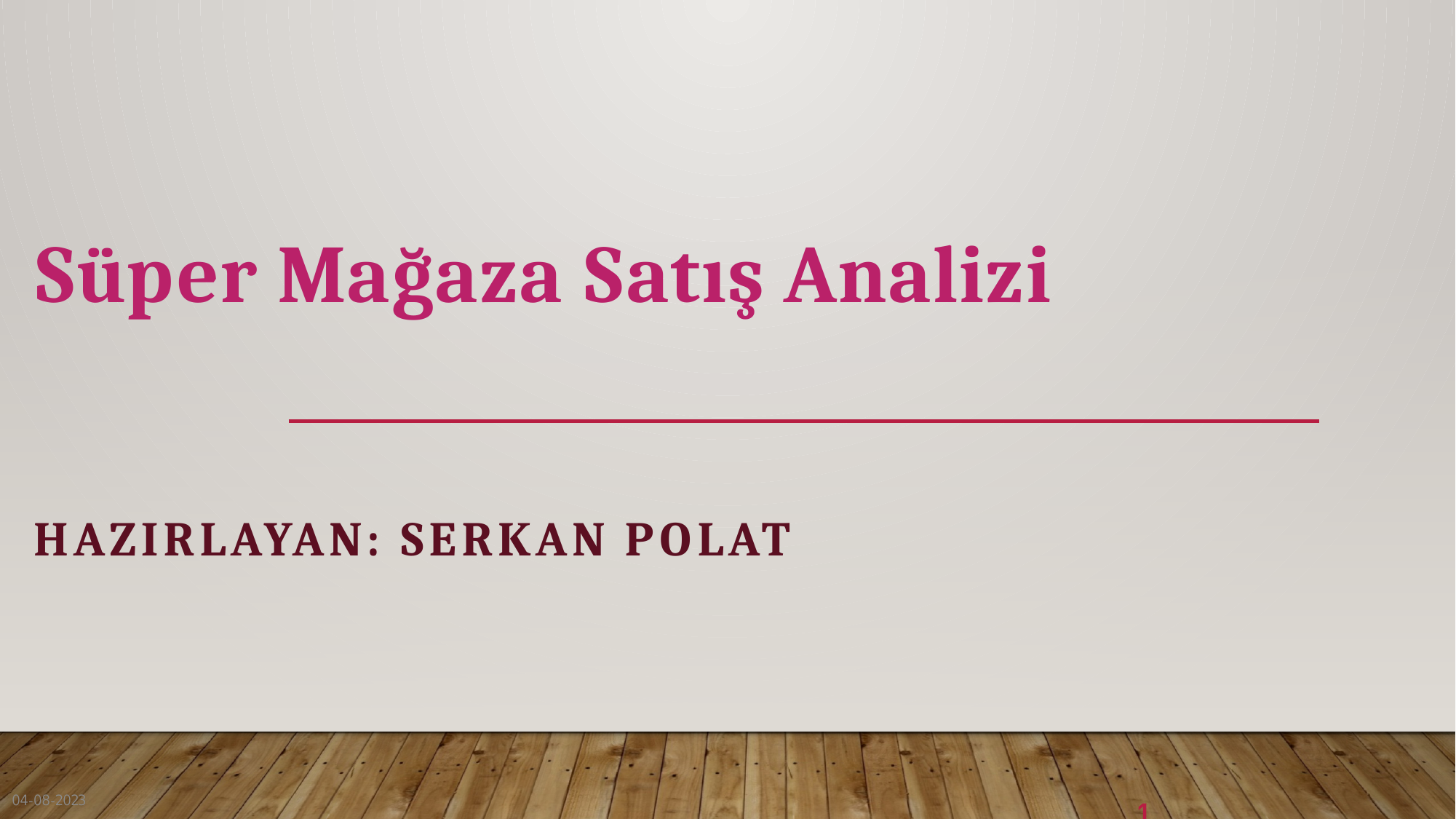

Süper Mağaza Satış Analizi
Hazırlayan: Serkan Polat
04-08-2023
1